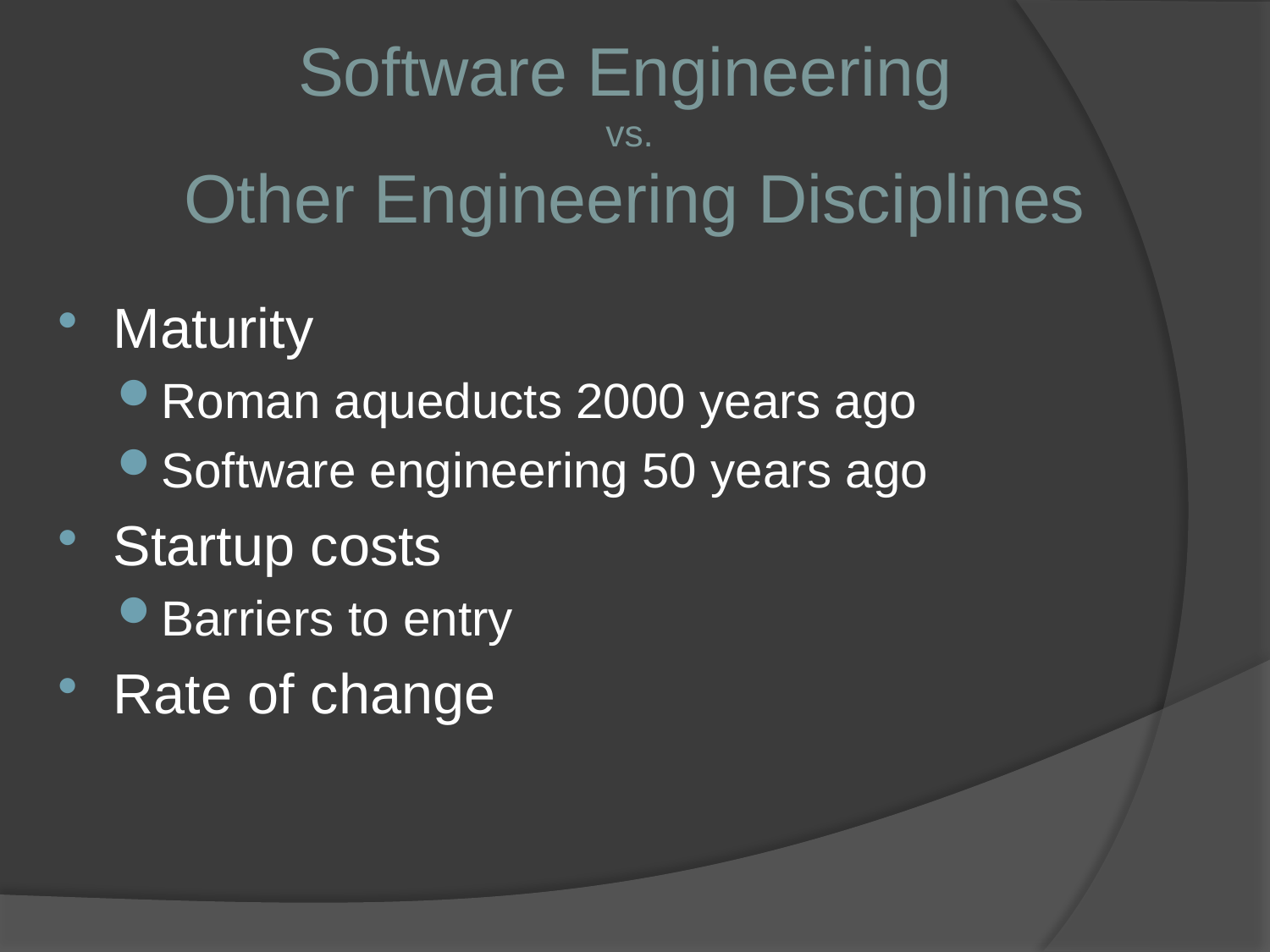

# Software Engineering vs. Other Engineering Disciplines
Maturity
Roman aqueducts 2000 years ago
Software engineering 50 years ago
Startup costs
Barriers to entry
Rate of change